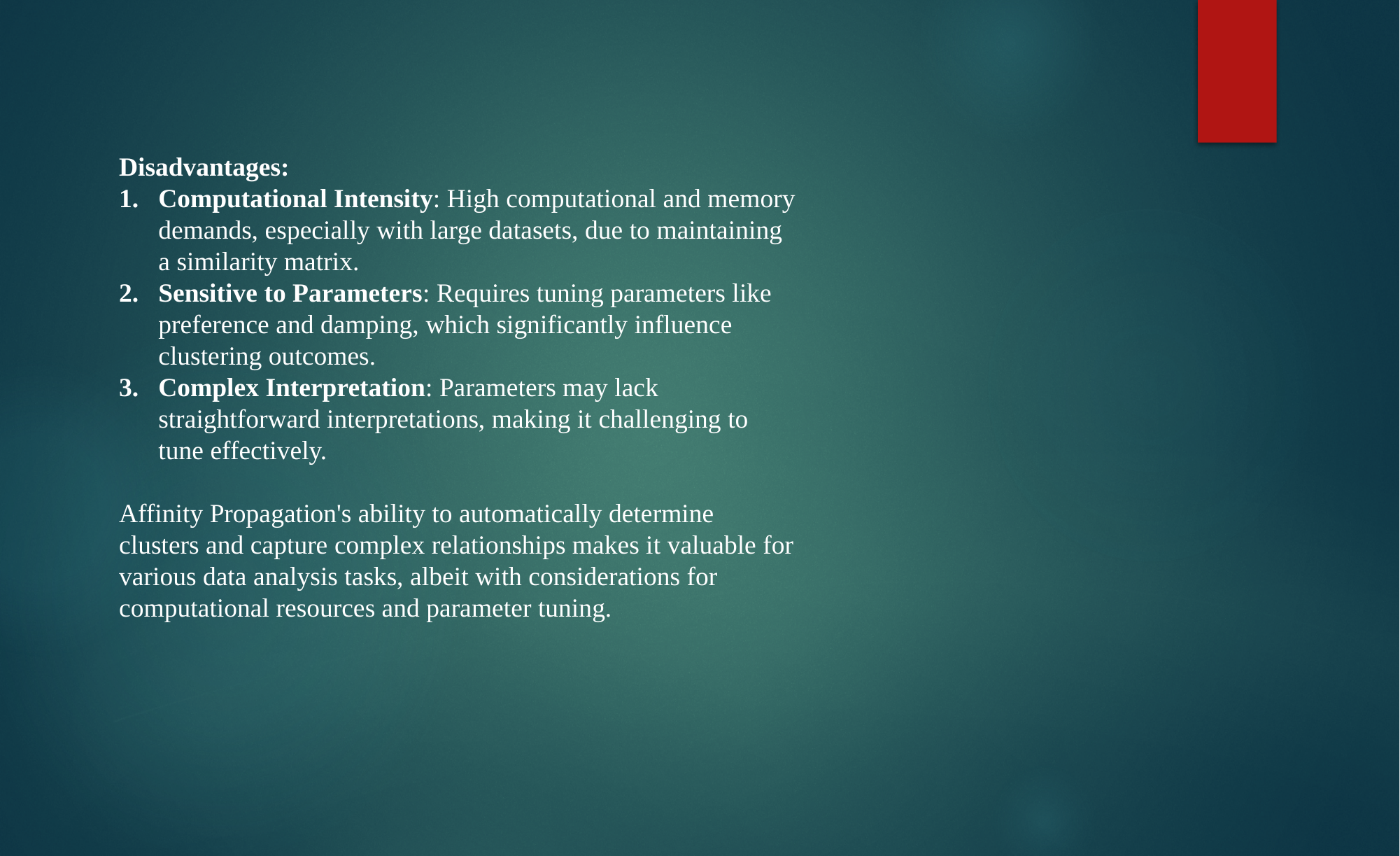

Disadvantages:
Computational Intensity: High computational and memory demands, especially with large datasets, due to maintaining a similarity matrix.
Sensitive to Parameters: Requires tuning parameters like preference and damping, which significantly influence clustering outcomes.
Complex Interpretation: Parameters may lack straightforward interpretations, making it challenging to tune effectively.

Affinity Propagation's ability to automatically determine clusters and capture complex relationships makes it valuable for various data analysis tasks, albeit with considerations for computational resources and parameter tuning.